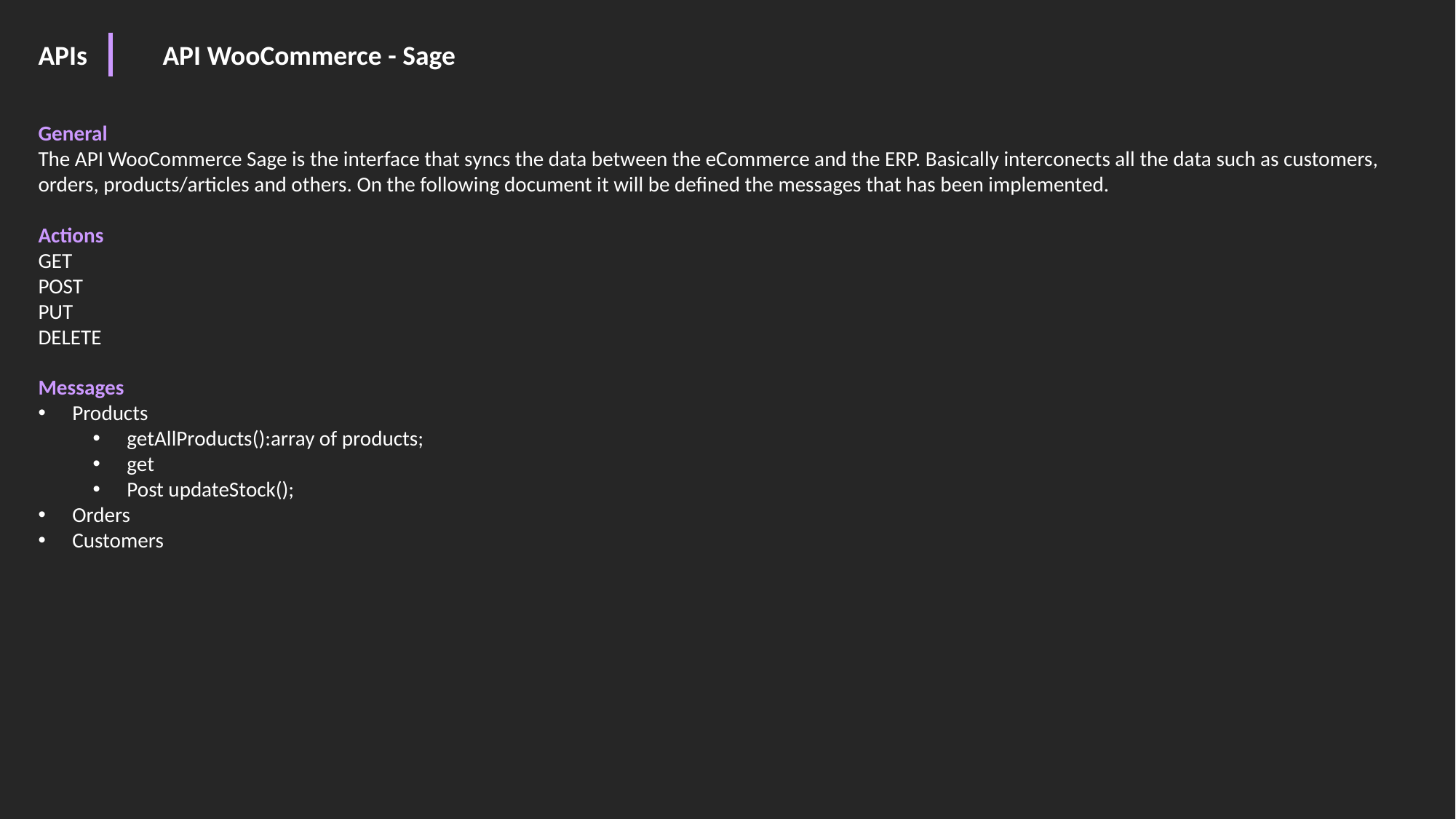

APIs
API WooCommerce - Sage
General
The API WooCommerce Sage is the interface that syncs the data between the eCommerce and the ERP. Basically interconects all the data such as customers, orders, products/articles and others. On the following document it will be defined the messages that has been implemented.

Actions
GET
POST
PUT
DELETE

Messages
Products
getAllProducts():array of products;
get
Post updateStock();
Orders
Customers